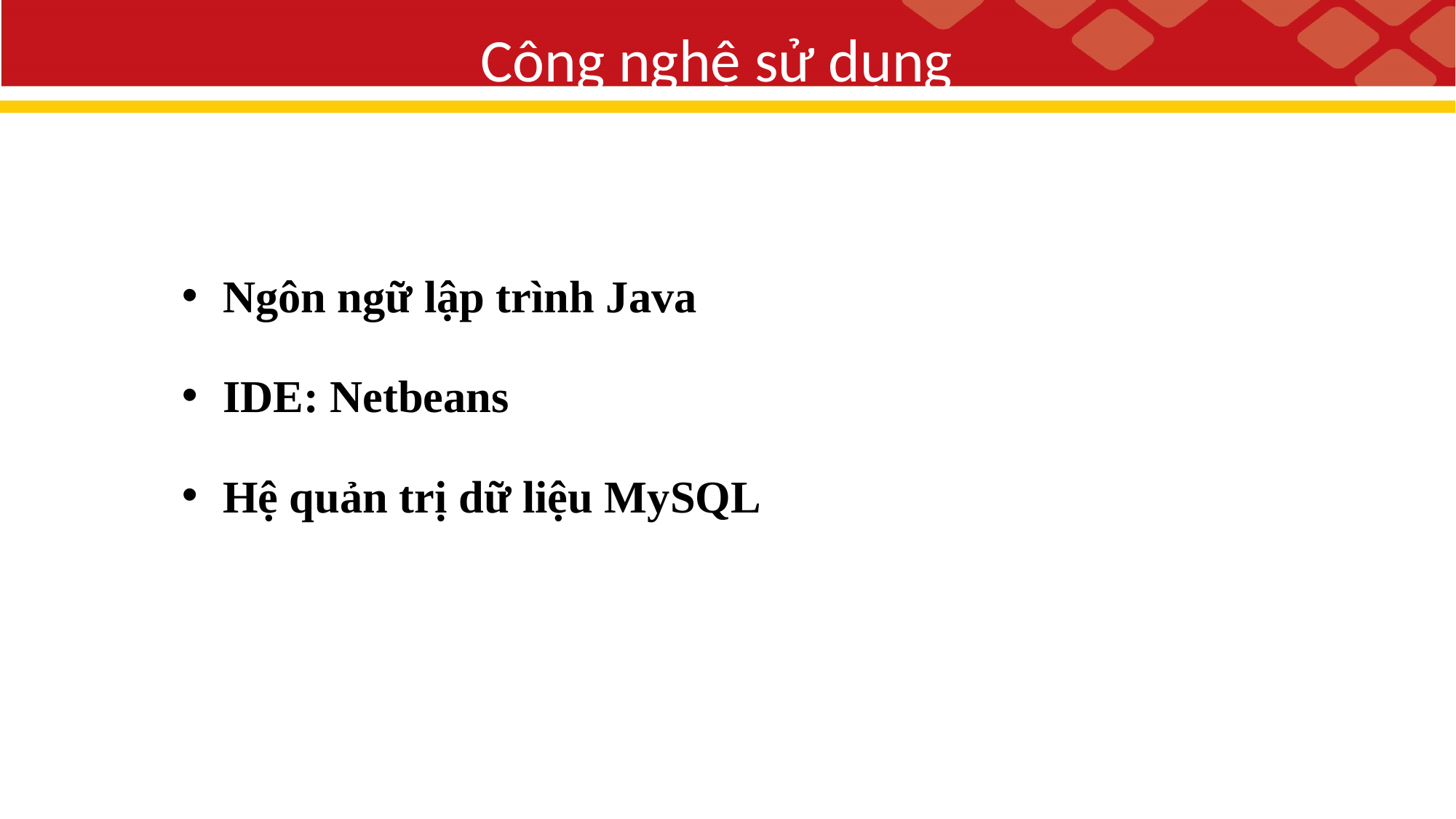

Công nghệ sử dụng
Ngôn ngữ lập trình Java
IDE: Netbeans
Hệ quản trị dữ liệu MySQL